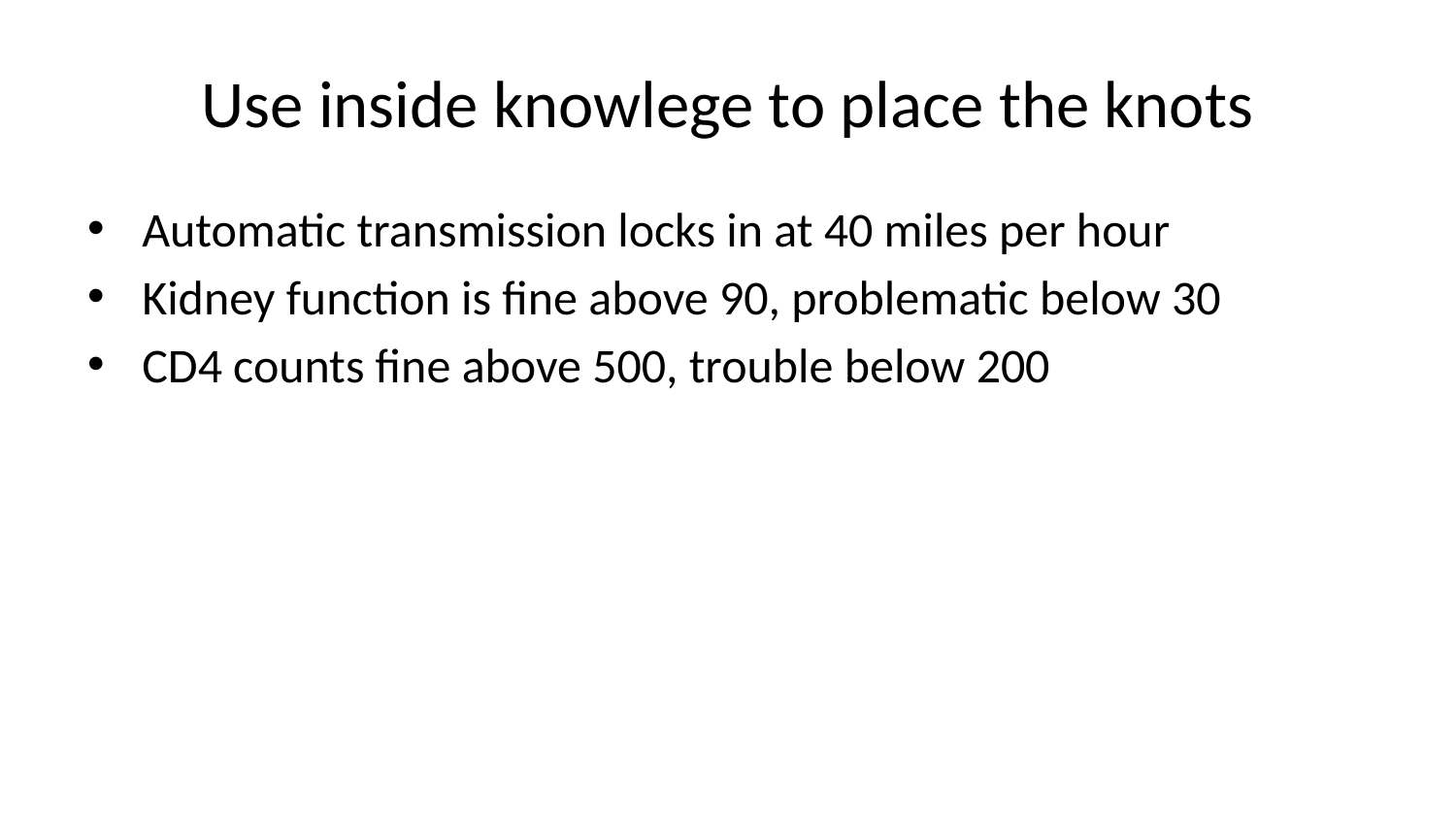

# Use inside knowlege to place the knots
Automatic transmission locks in at 40 miles per hour
Kidney function is fine above 90, problematic below 30
CD4 counts fine above 500, trouble below 200